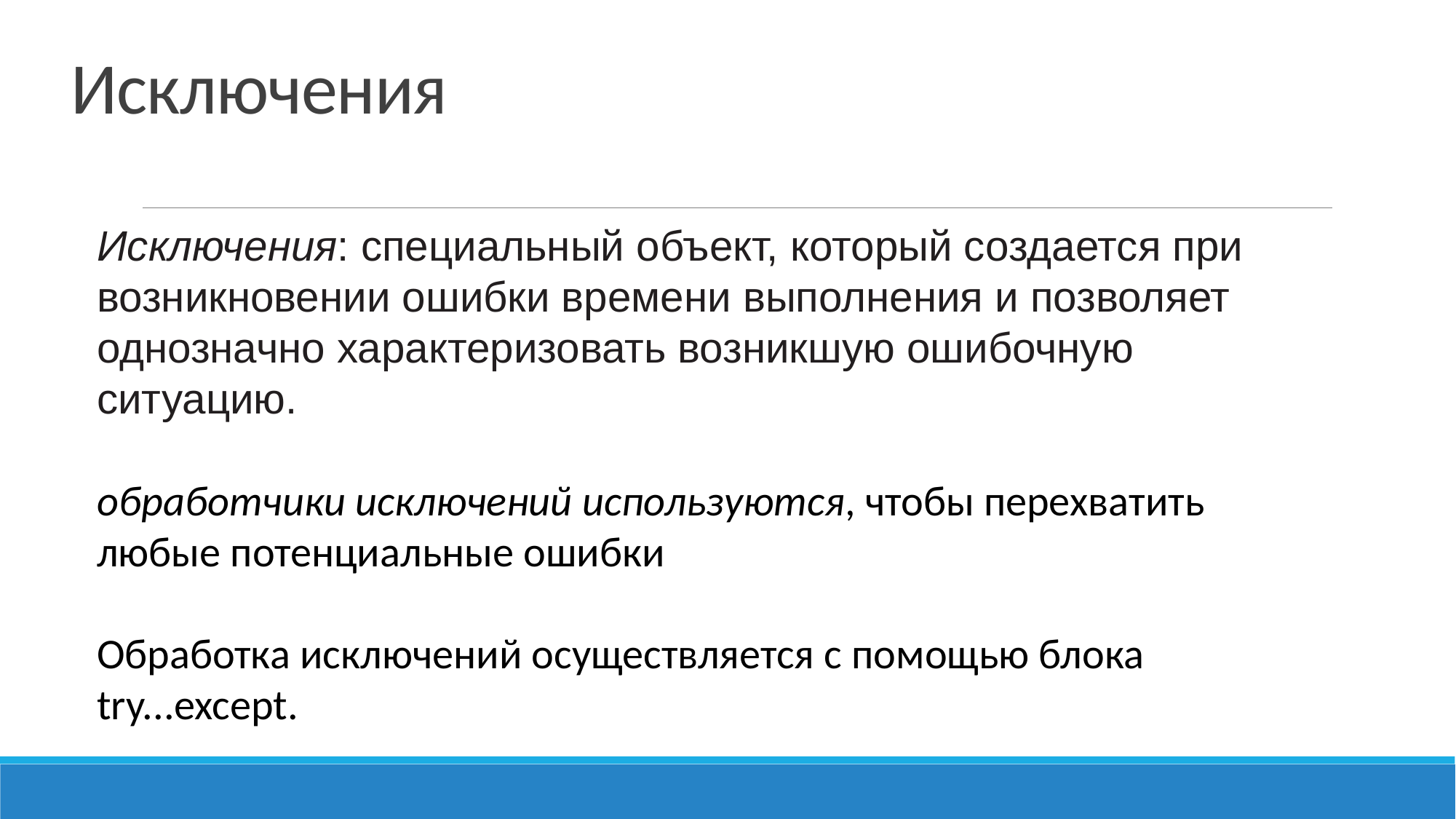

# Исключения
Исключения: специальный объект, который создается при возникновении ошибки времени выполнения и позволяет однозначно характеризовать возникшую ошибочную ситуацию.

обработчики исключений используются, чтобы перехватить любые потенциальные ошибки

Обработка исключений осуществляется с помощью блока try...except.